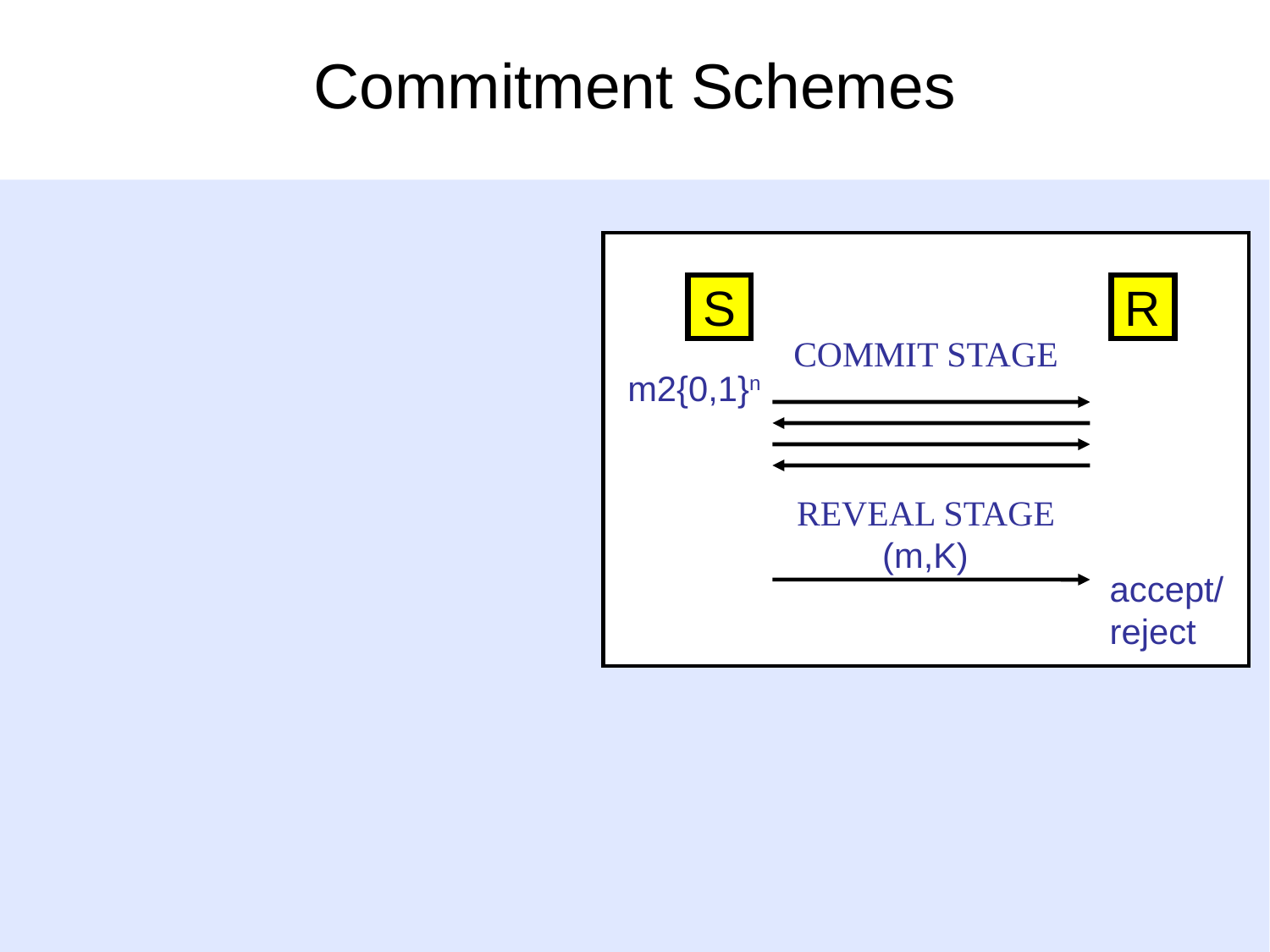

# Commitment Schemes

S
R
COMMIT STAGE
m2{0,1}n

REVEAL STAGE
(m,K)
accept/
reject